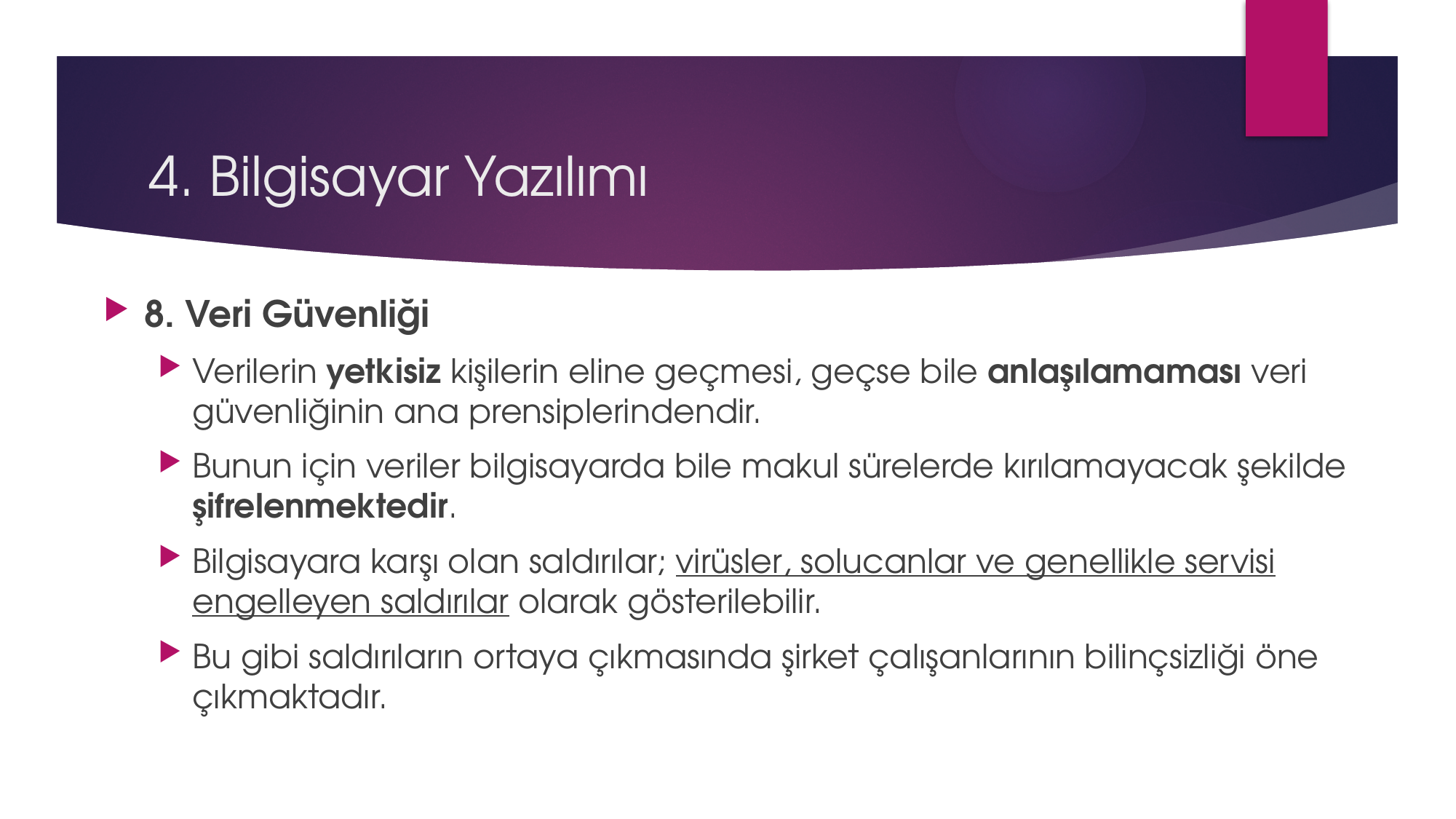

# 4. Bilgisayar Yazılımı
8. Veri Güvenliği
Verilerin yetkisiz kişilerin eline geçmesi, geçse bile anlaşılamaması veri güvenliğinin ana prensiplerindendir.
Bunun için veriler bilgisayarda bile makul sürelerde kırılamayacak şekilde şifrelenmektedir.
Bilgisayara karşı olan saldırılar; virüsler, solucanlar ve genellikle servisi engelleyen saldırılar olarak gösterilebilir.
Bu gibi saldırıların ortaya çıkmasında şirket çalışanlarının bilinçsizliği öne çıkmaktadır.